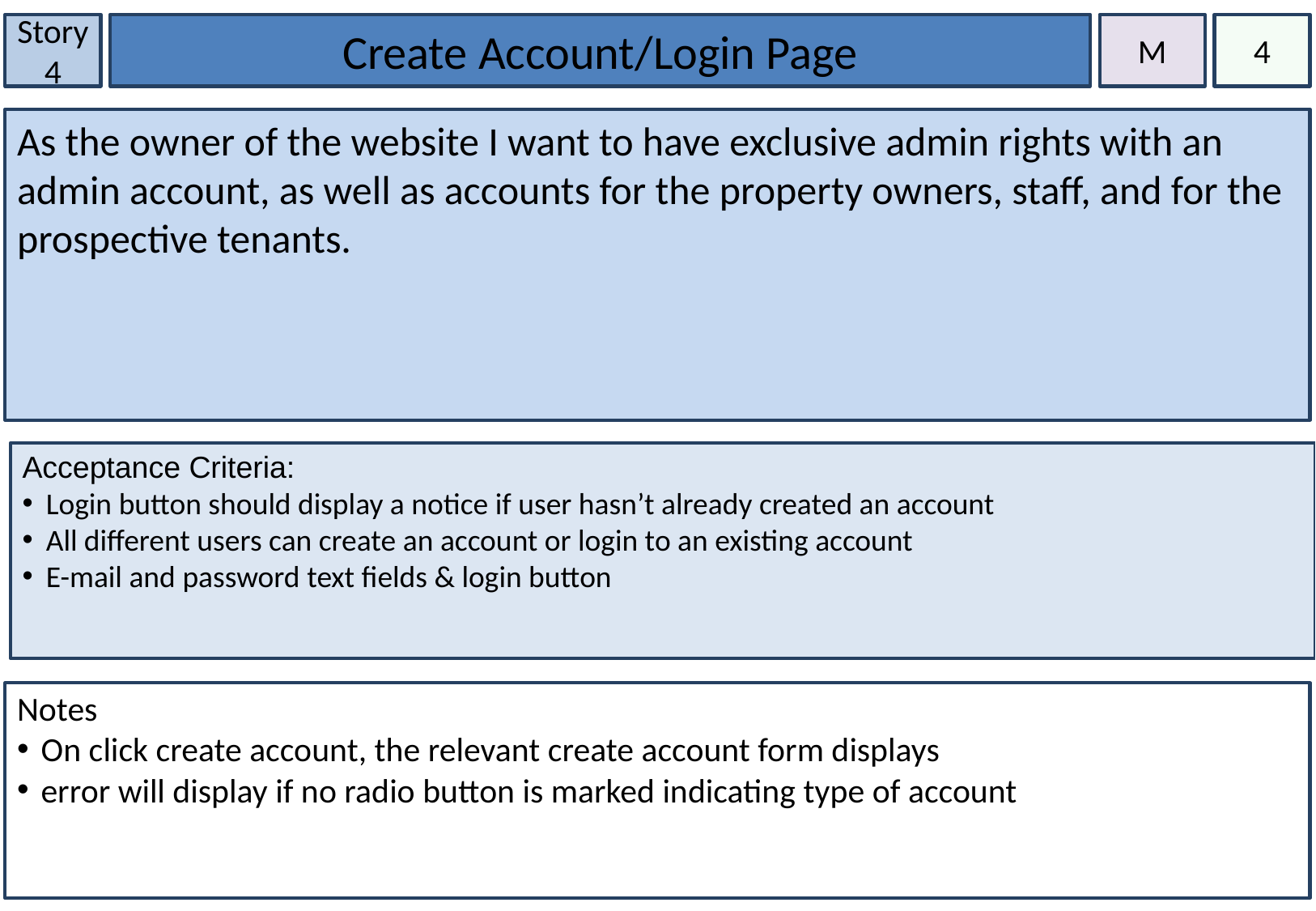

Story 4
Create Account/Login Page
M
4
As the owner of the website I want to have exclusive admin rights with an admin account, as well as accounts for the property owners, staff, and for the prospective tenants.
Acceptance Criteria:
Login button should display a notice if user hasn’t already created an account
All different users can create an account or login to an existing account
E-mail and password text fields & login button

Notes
On click create account, the relevant create account form displays
error will display if no radio button is marked indicating type of account